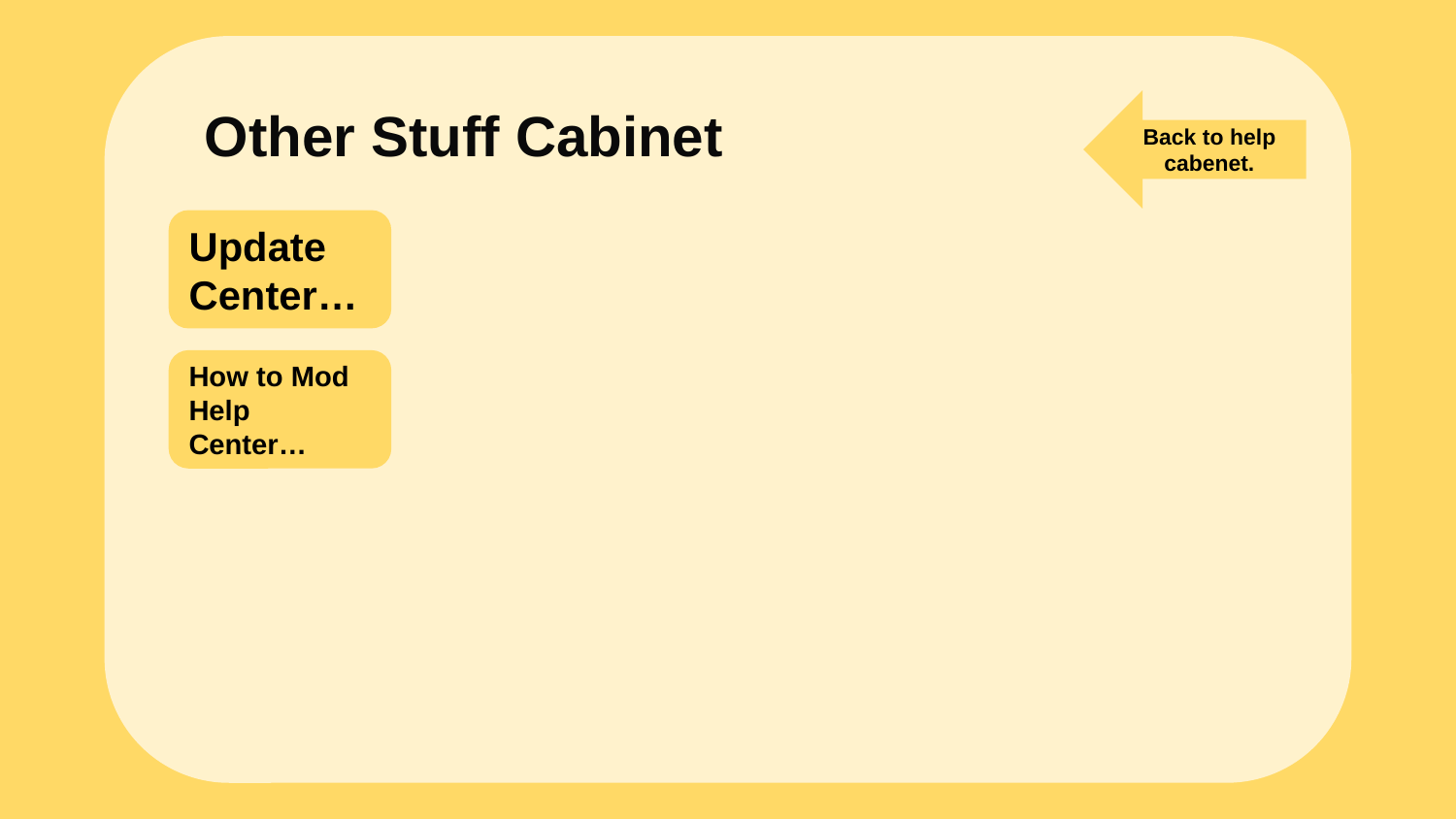

# Other Stuff Cabinet
Update Center…
How to Mod Help Center…